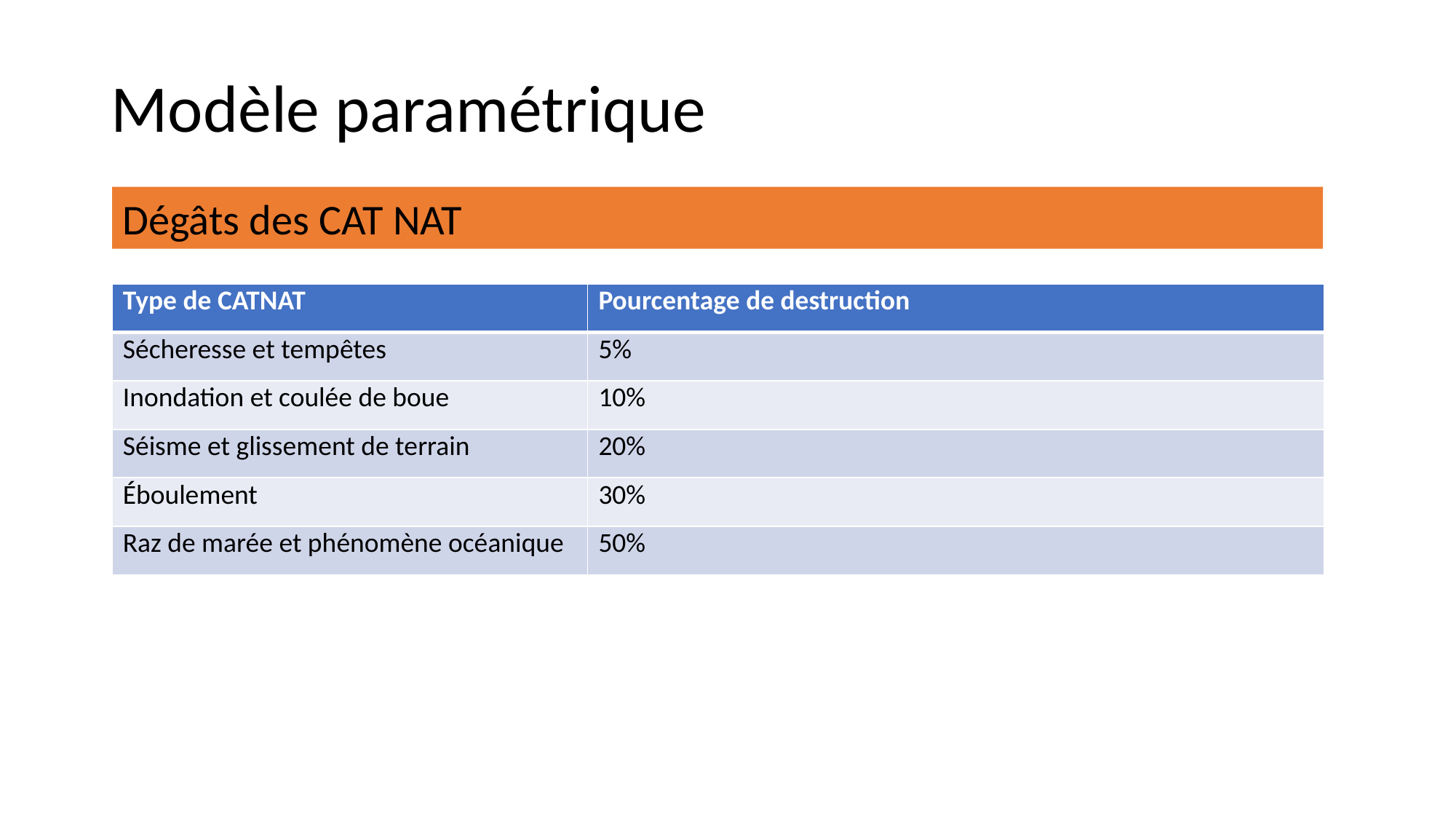

# Modèle paramétrique
Dégâts des CAT NAT
| Type de CATNAT | Pourcentage de destruction |
| --- | --- |
| Sécheresse et tempêtes | 5% |
| Inondation et coulée de boue | 10% |
| Séisme et glissement de terrain | 20% |
| Éboulement | 30% |
| Raz de marée et phénomène océanique | 50% |